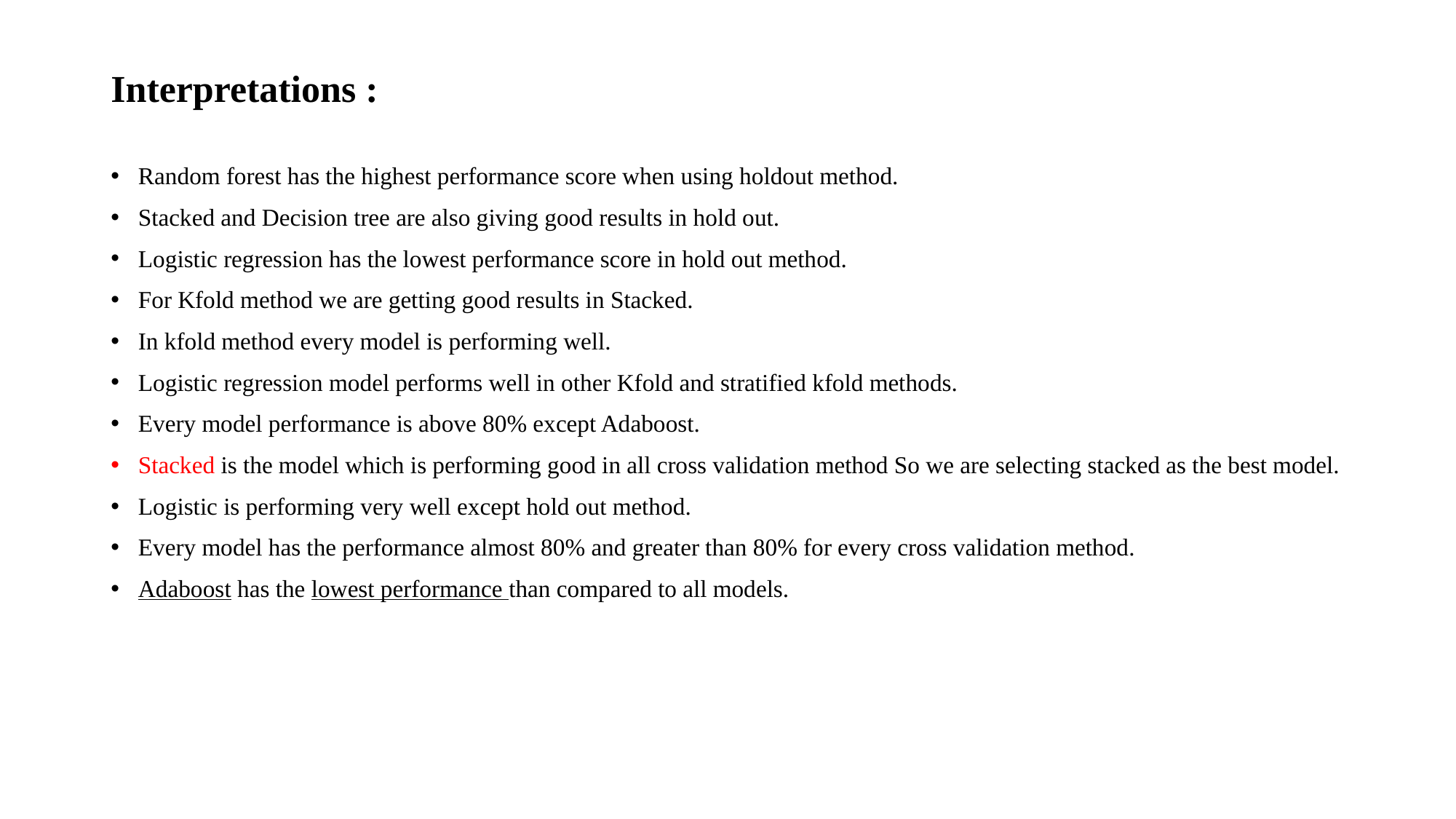

# Interpretations :
Random forest has the highest performance score when using holdout method.
Stacked and Decision tree are also giving good results in hold out.
Logistic regression has the lowest performance score in hold out method.
For Kfold method we are getting good results in Stacked.
In kfold method every model is performing well.
Logistic regression model performs well in other Kfold and stratified kfold methods.
Every model performance is above 80% except Adaboost.
Stacked is the model which is performing good in all cross validation method So we are selecting stacked as the best model.
Logistic is performing very well except hold out method.
Every model has the performance almost 80% and greater than 80% for every cross validation method.
Adaboost has the lowest performance than compared to all models.